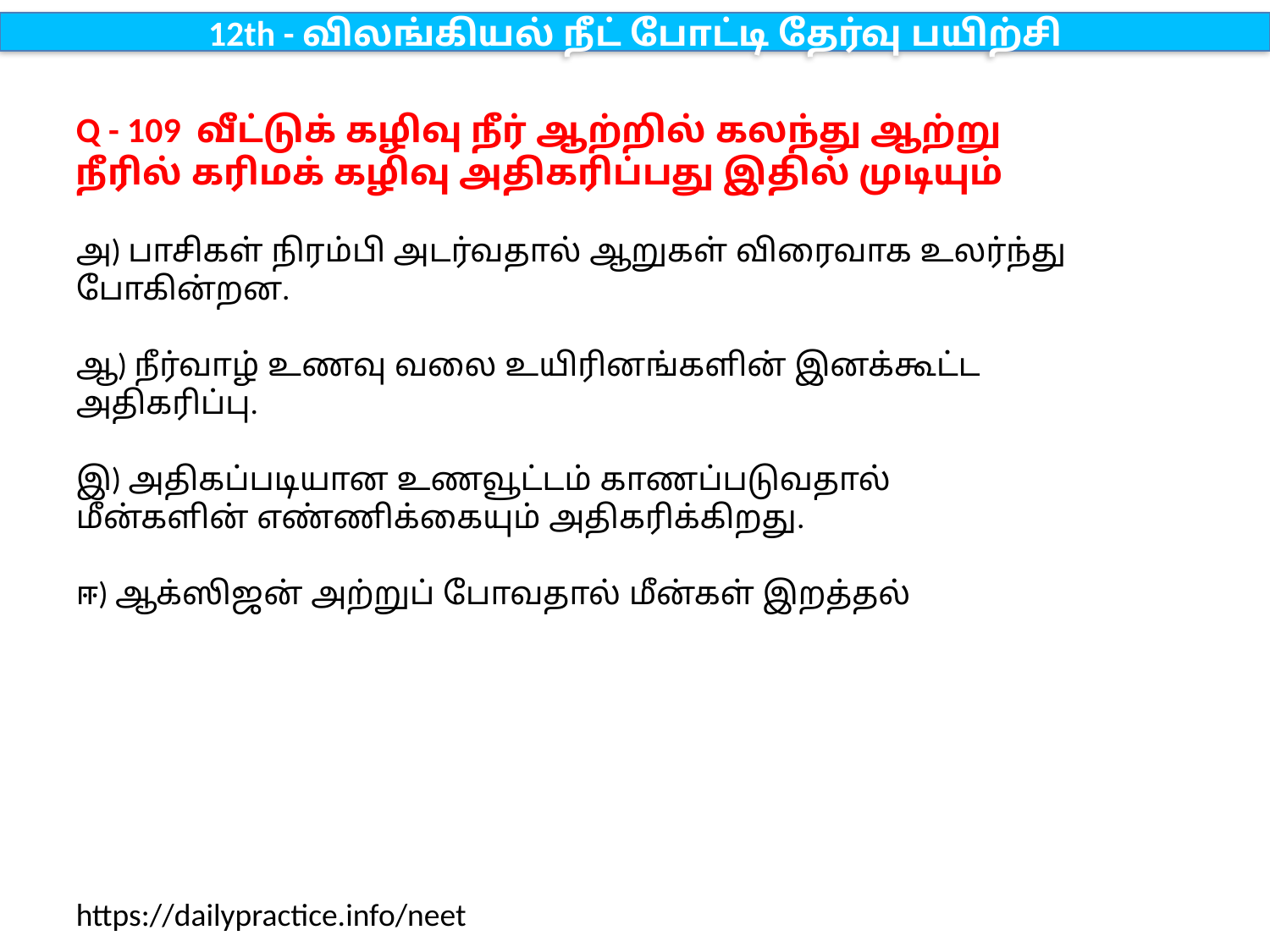

12th - விலங்கியல் நீட் போட்டி தேர்வு பயிற்சி

Q - 109  வீட்டுக் கழிவு நீர் ஆற்றில் கலந்து ஆற்று நீரில் கரிமக் கழிவு அதிகரிப்பது இதில் முடியும்

அ) பாசிகள் நிரம்பி அடர்வதால் ஆறுகள் விரைவாக உலர்ந்து போகின்றன.

ஆ) நீர்வாழ் உணவு வலை உயிரினங்களின் இனக்கூட்ட அதிகரிப்பு.

இ) அதிகப்படியான உணவூட்டம் காணப்படுவதால் மீன்களின் எண்ணிக்கையும் அதிகரிக்கிறது.

ஈ) ஆக்ஸிஜன் அற்றுப் போவதால் மீன்கள் இறத்தல்
https://dailypractice.info/neet